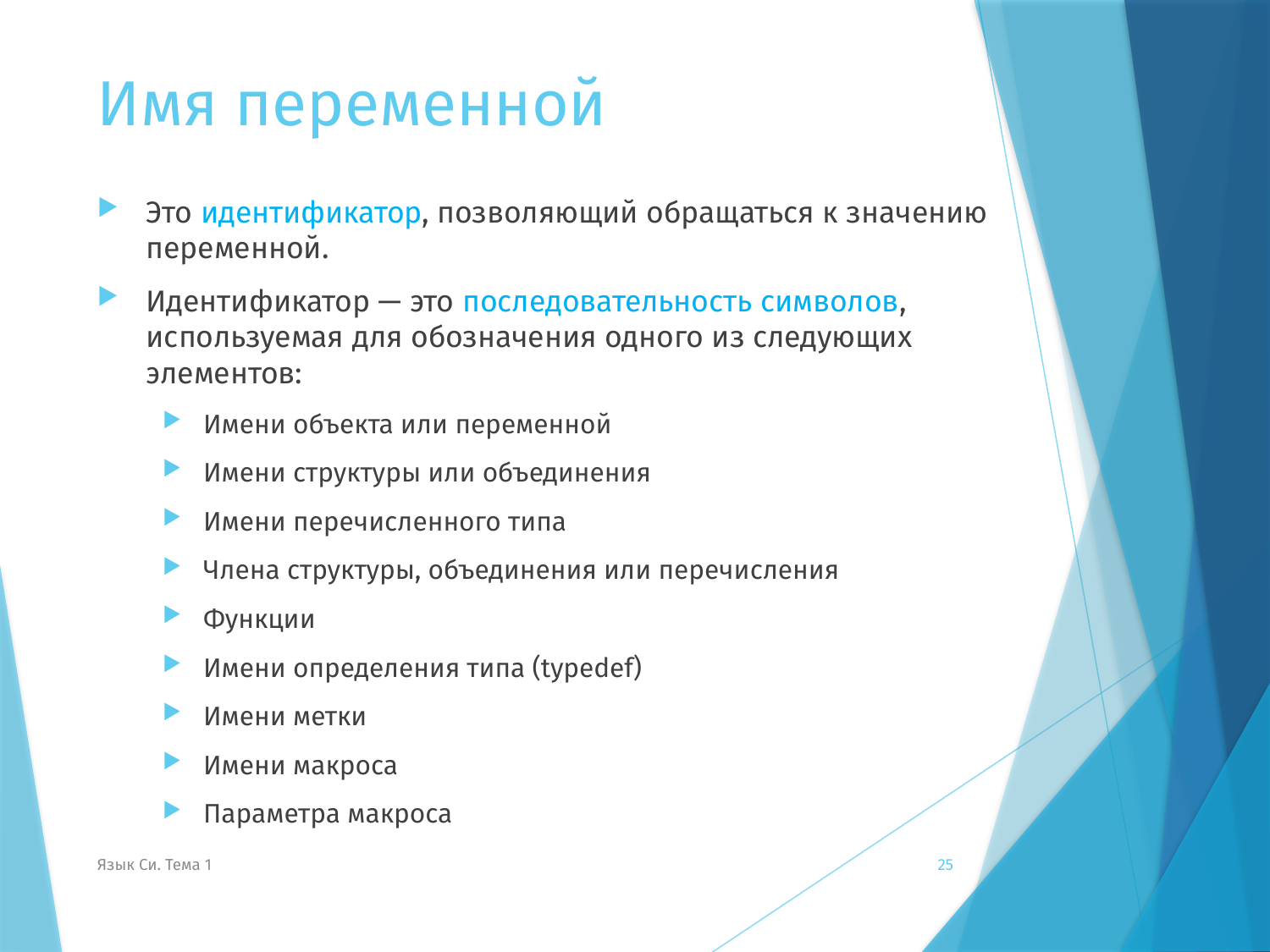

# Имя переменной
Это идентификатор, позволяющий обращаться к значению переменной.
Идентификатор — это последовательность символов, используемая для обозначения одного из следующих элементов:
Имени объекта или переменной
Имени структуры или объединения
Имени перечисленного типа
Члена структуры, объединения или перечисления
Функции
Имени определения типа (typedef)
Имени метки
Имени макроса
Параметра макроса

Язык Си. Тема 1
25